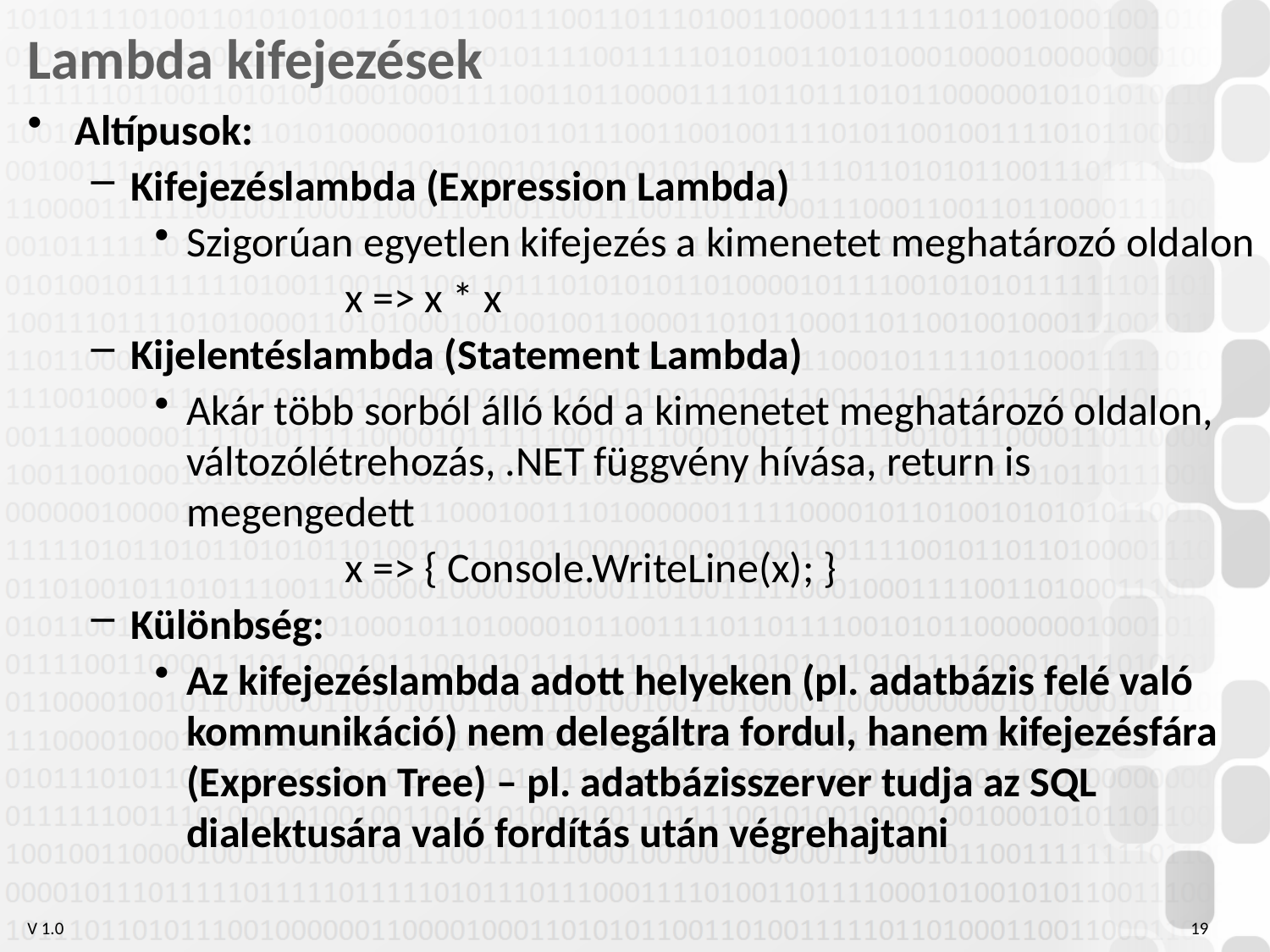

# Lambda kifejezések
Altípusok:
Kifejezéslambda (Expression Lambda)
Szigorúan egyetlen kifejezés a kimenetet meghatározó oldalon
		x => x * x
Kijelentéslambda (Statement Lambda)
Akár több sorból álló kód a kimenetet meghatározó oldalon, változólétrehozás, .NET függvény hívása, return is megengedett
		x => { Console.WriteLine(x); }
Különbség:
Az kifejezéslambda adott helyeken (pl. adatbázis felé való kommunikáció) nem delegáltra fordul, hanem kifejezésfára (Expression Tree) – pl. adatbázisszerver tudja az SQL dialektusára való fordítás után végrehajtani
19